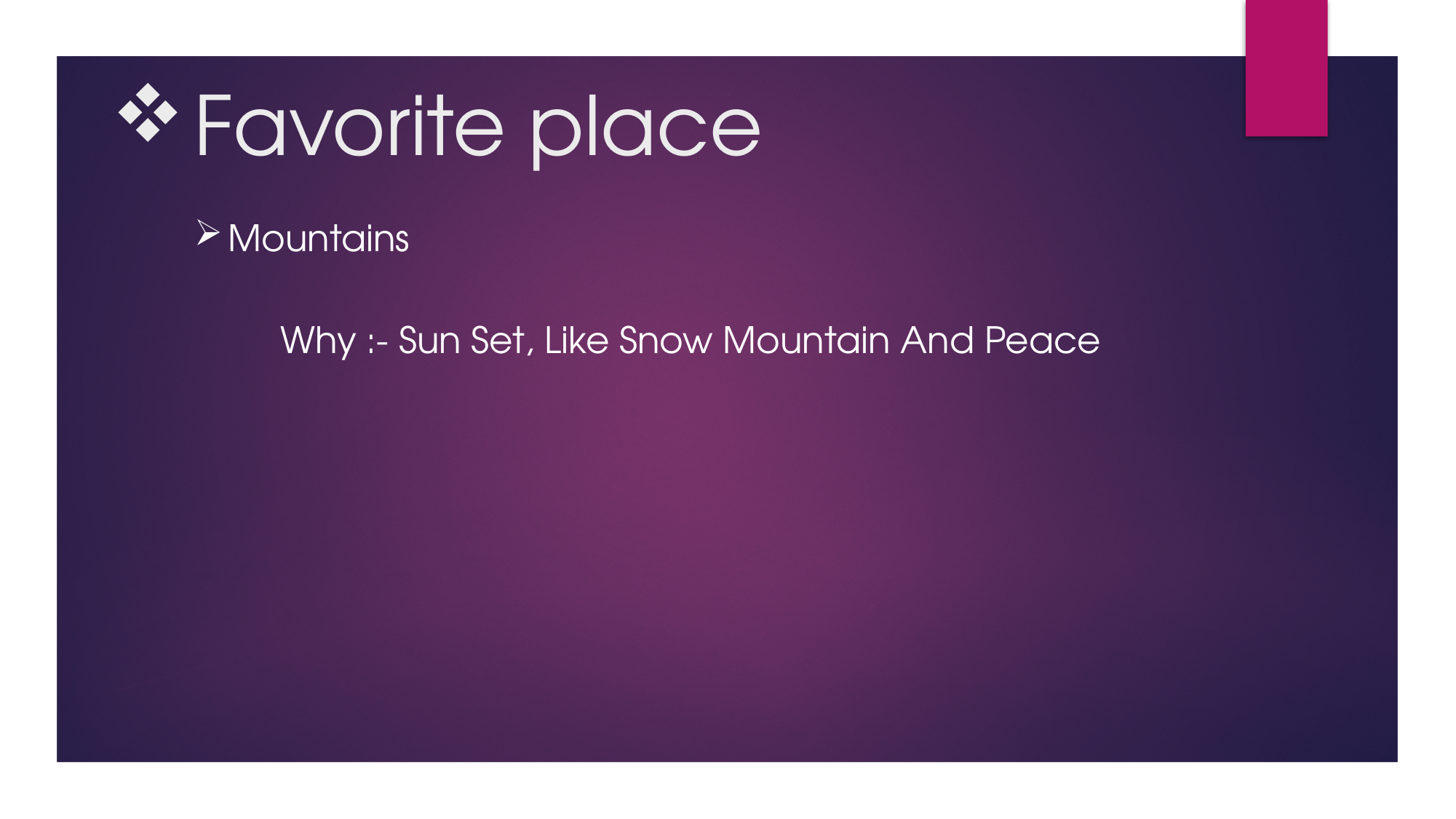

# Favorite place
Mountains
Why :- Sun Set, Like Snow Mountain And Peace